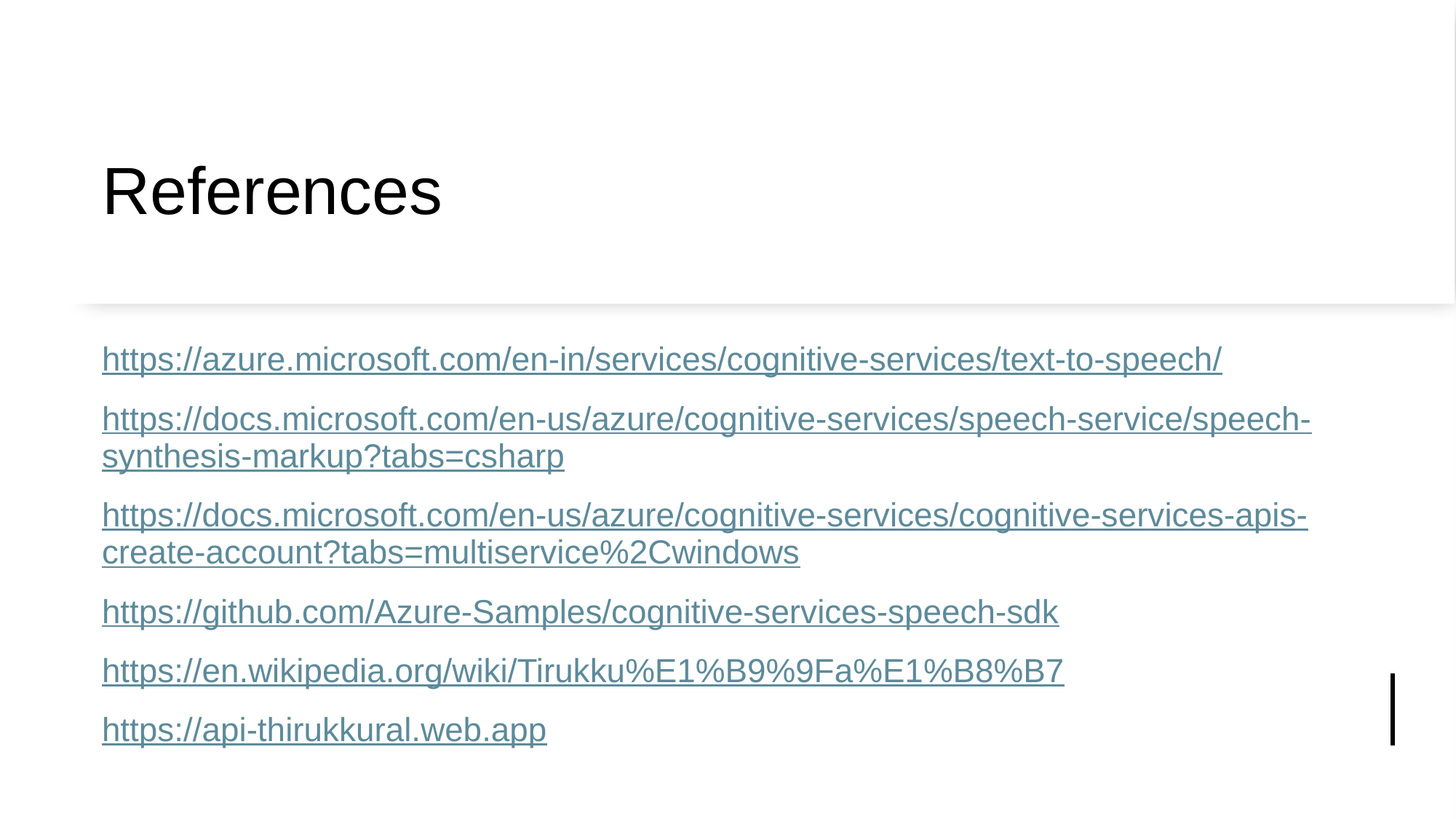

# References
https://azure.microsoft.com/en-in/services/cognitive-services/text-to-speech/
https://docs.microsoft.com/en-us/azure/cognitive-services/speech-service/speech-synthesis-markup?tabs=csharp
https://docs.microsoft.com/en-us/azure/cognitive-services/cognitive-services-apis-create-account?tabs=multiservice%2Cwindows
https://github.com/Azure-Samples/cognitive-services-speech-sdk
https://en.wikipedia.org/wiki/Tirukku%E1%B9%9Fa%E1%B8%B7
https://api-thirukkural.web.app